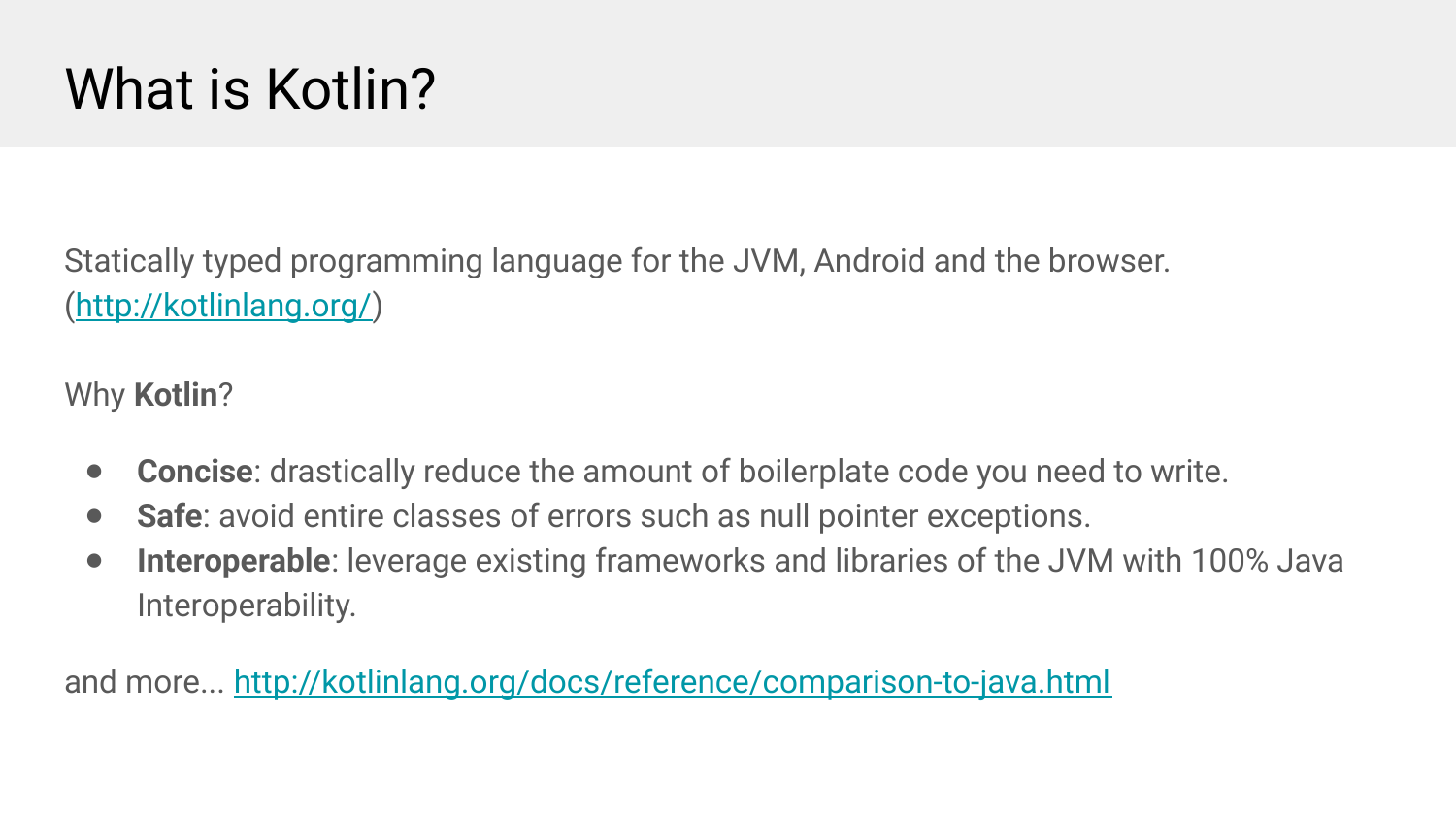

# What is Kotlin?
Statically typed programming language for the JVM, Android and the browser.
(http://kotlinlang.org/)

Why Kotlin?
Concise: drastically reduce the amount of boilerplate code you need to write.
Safe: avoid entire classes of errors such as null pointer exceptions.
Interoperable: leverage existing frameworks and libraries of the JVM with 100% Java Interoperability.
and more... http://kotlinlang.org/docs/reference/comparison-to-java.html